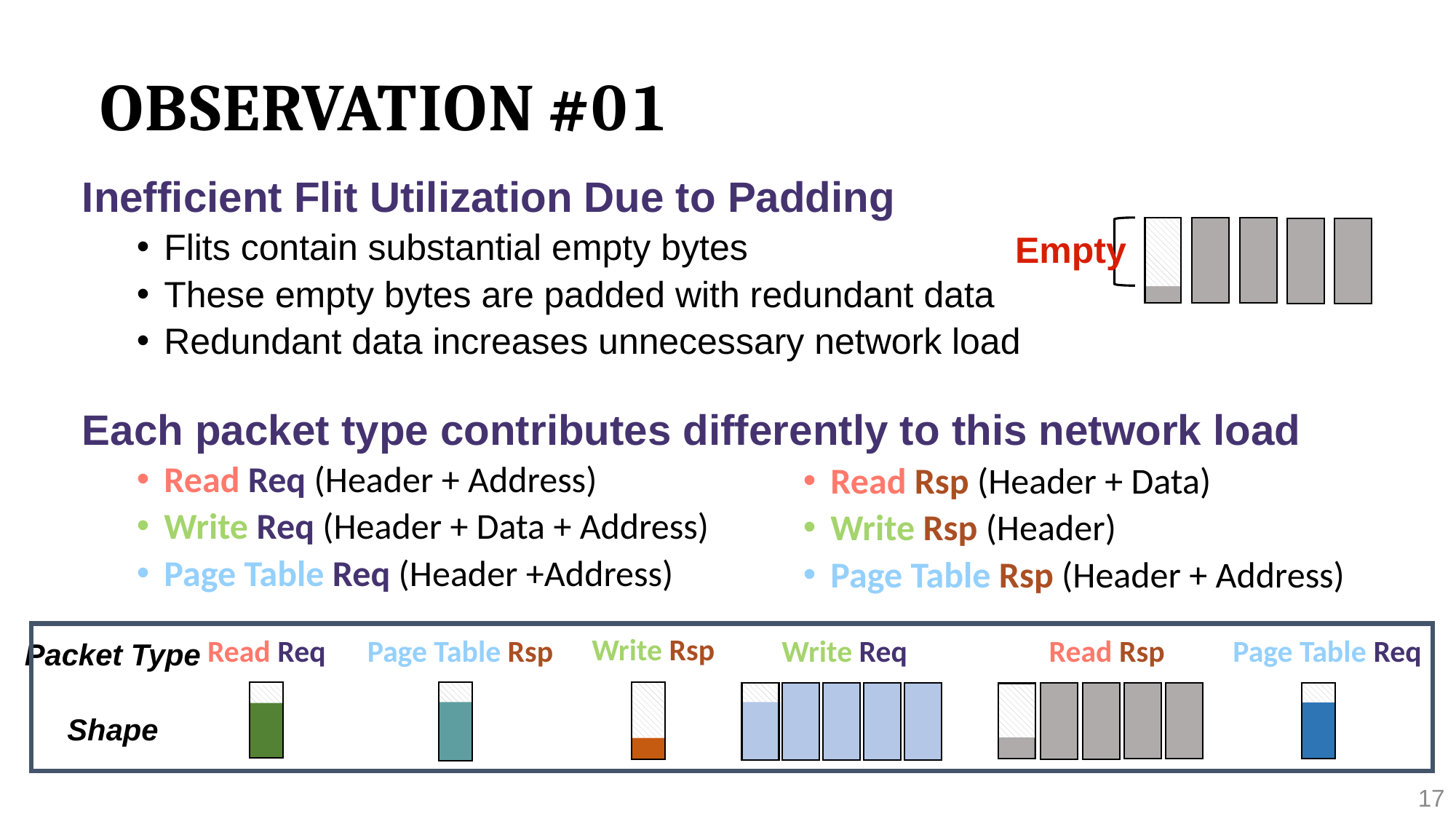

# OBSERVATION #01
Inefficient Flit Utilization Due to Padding
Flits contain substantial empty bytes
These empty bytes are padded with redundant data
Redundant data increases unnecessary network load
Each packet type contributes differently to this network load
Read Req (Header + Address)
Write Req (Header + Data + Address)
Page Table Req (Header +Address)

Empty

Read Rsp (Header + Data)
Write Rsp (Header)
Page Table Rsp (Header + Address)

Write Rsp
Page Table Req
Read Req
Page Table Rsp
Write Req
Read Rsp
Packet Type

Shape

17